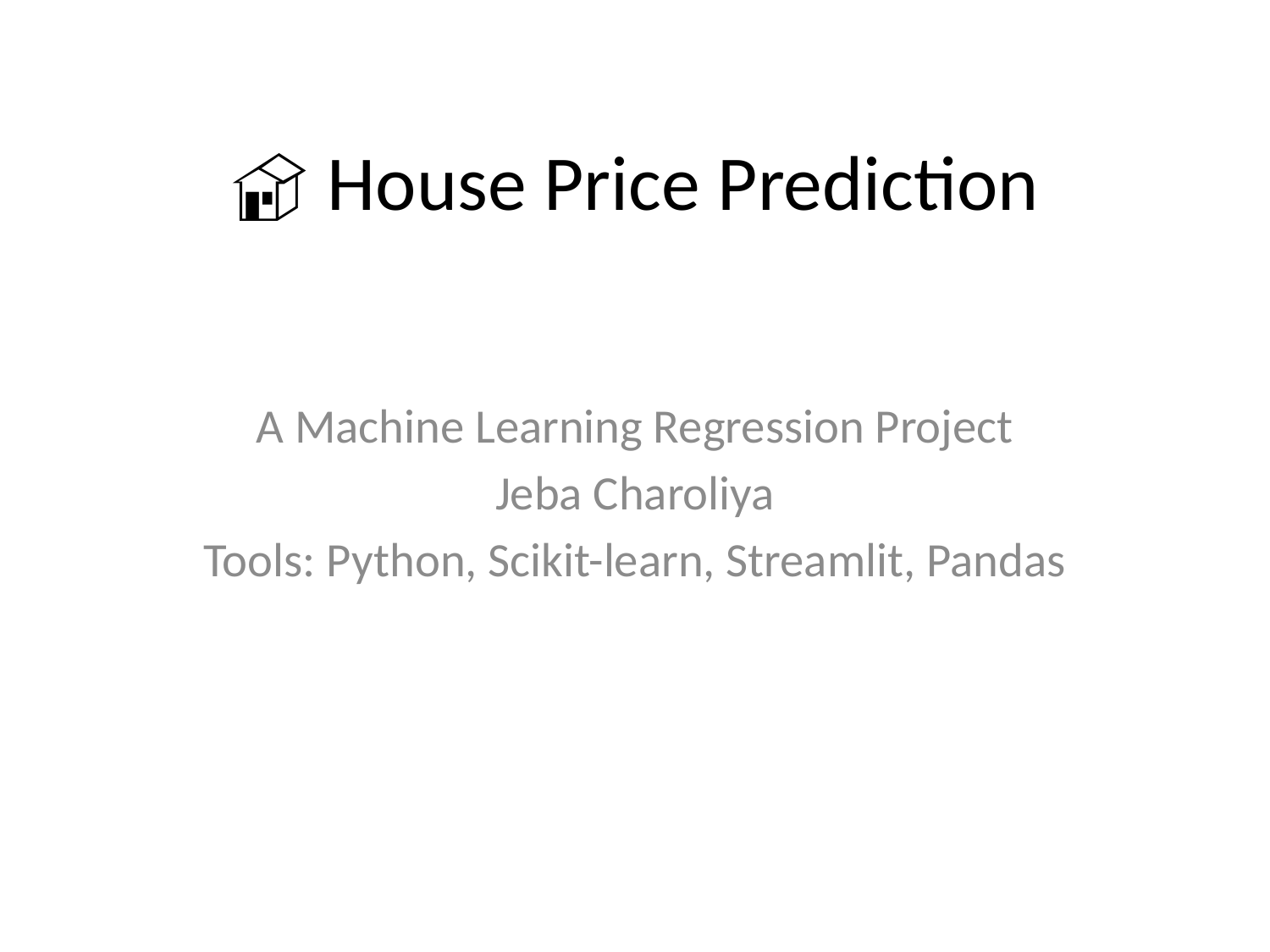

# 🏠 House Price Prediction
A Machine Learning Regression Project
Jeba Charoliya
Tools: Python, Scikit-learn, Streamlit, Pandas